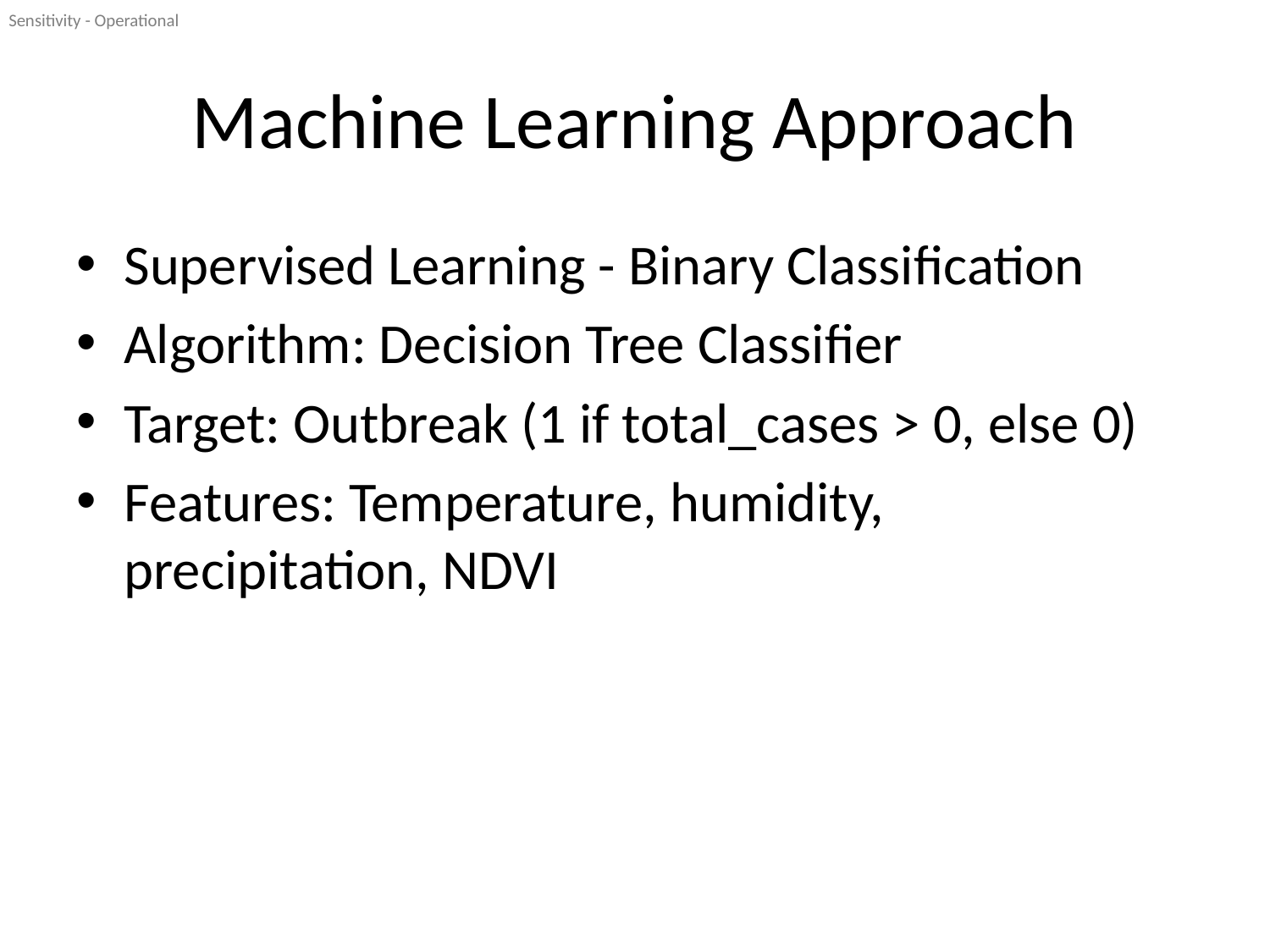

# Machine Learning Approach
Supervised Learning - Binary Classification
Algorithm: Decision Tree Classifier
Target: Outbreak (1 if total_cases > 0, else 0)
Features: Temperature, humidity, precipitation, NDVI